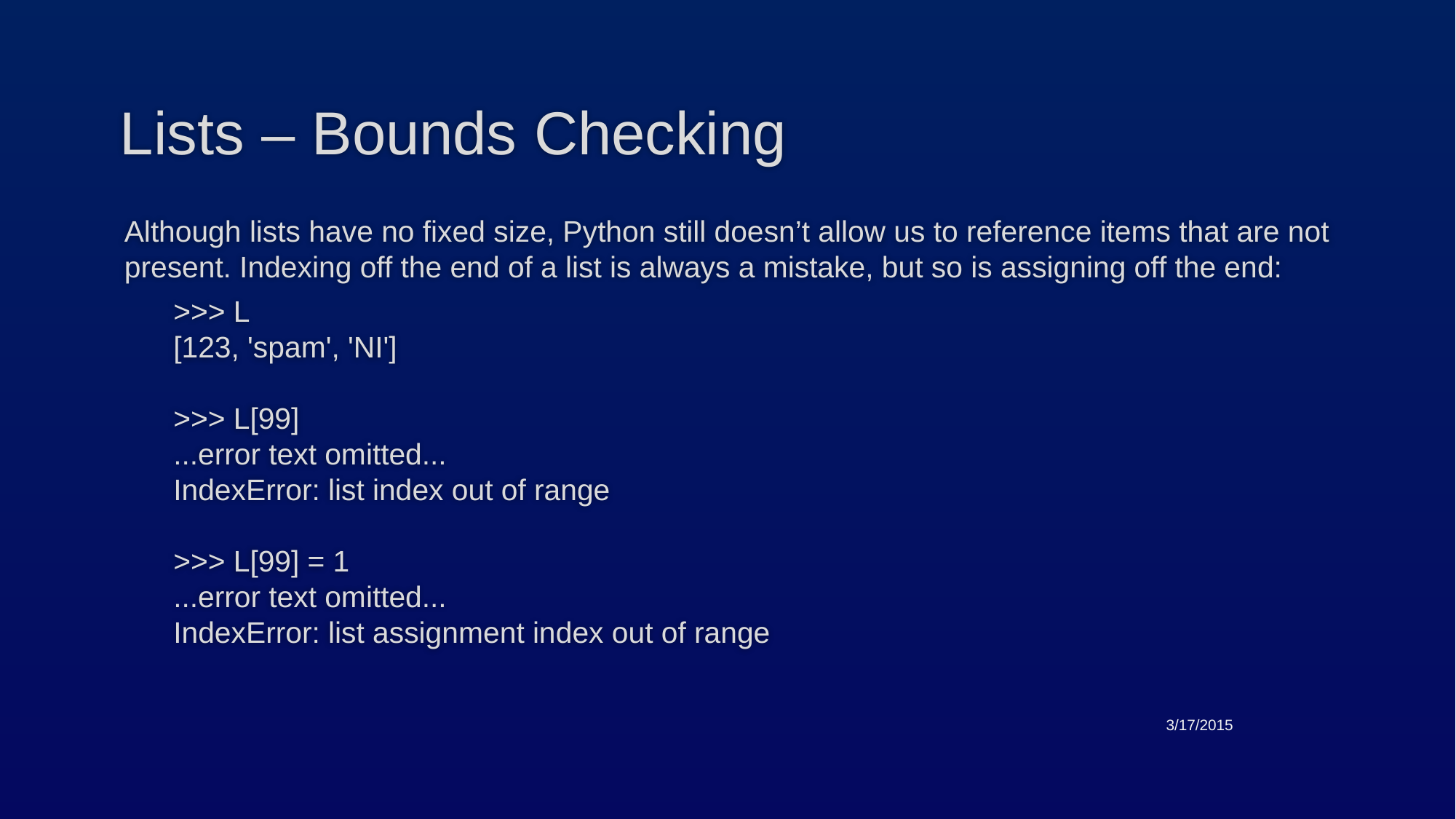

# Lists – Bounds Checking
Although lists have no fixed size, Python still doesn’t allow us to reference items that are not present. Indexing off the end of a list is always a mistake, but so is assigning off the end:
>>> L
[123, 'spam', 'NI']

>>> L[99]
...error text omitted...
IndexError: list index out of range

>>> L[99] = 1
...error text omitted...
IndexError: list assignment index out of range
3/17/2015